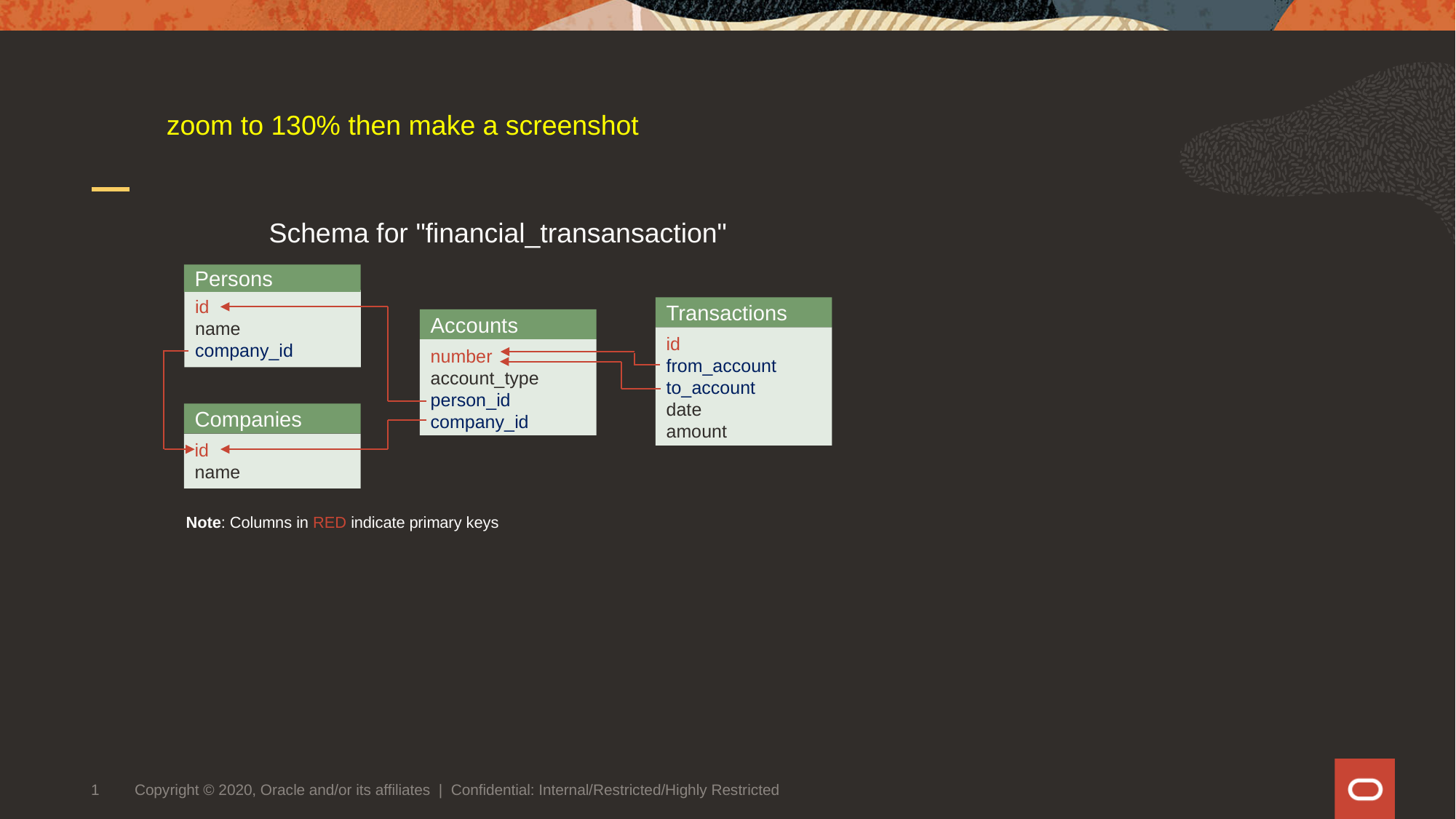

zoom to 130% then make a screenshot
Schema for "financial_transansaction"
Persons
id
name
company_id
Transactions
Accounts
id
from_account
to_account
date
amount
number
account_type
person_id
company_id
Companies
id
name
Note: Columns in RED indicate primary keys
1
Copyright © 2020, Oracle and/or its affiliates  |  Confidential: Internal/Restricted/Highly Restricted